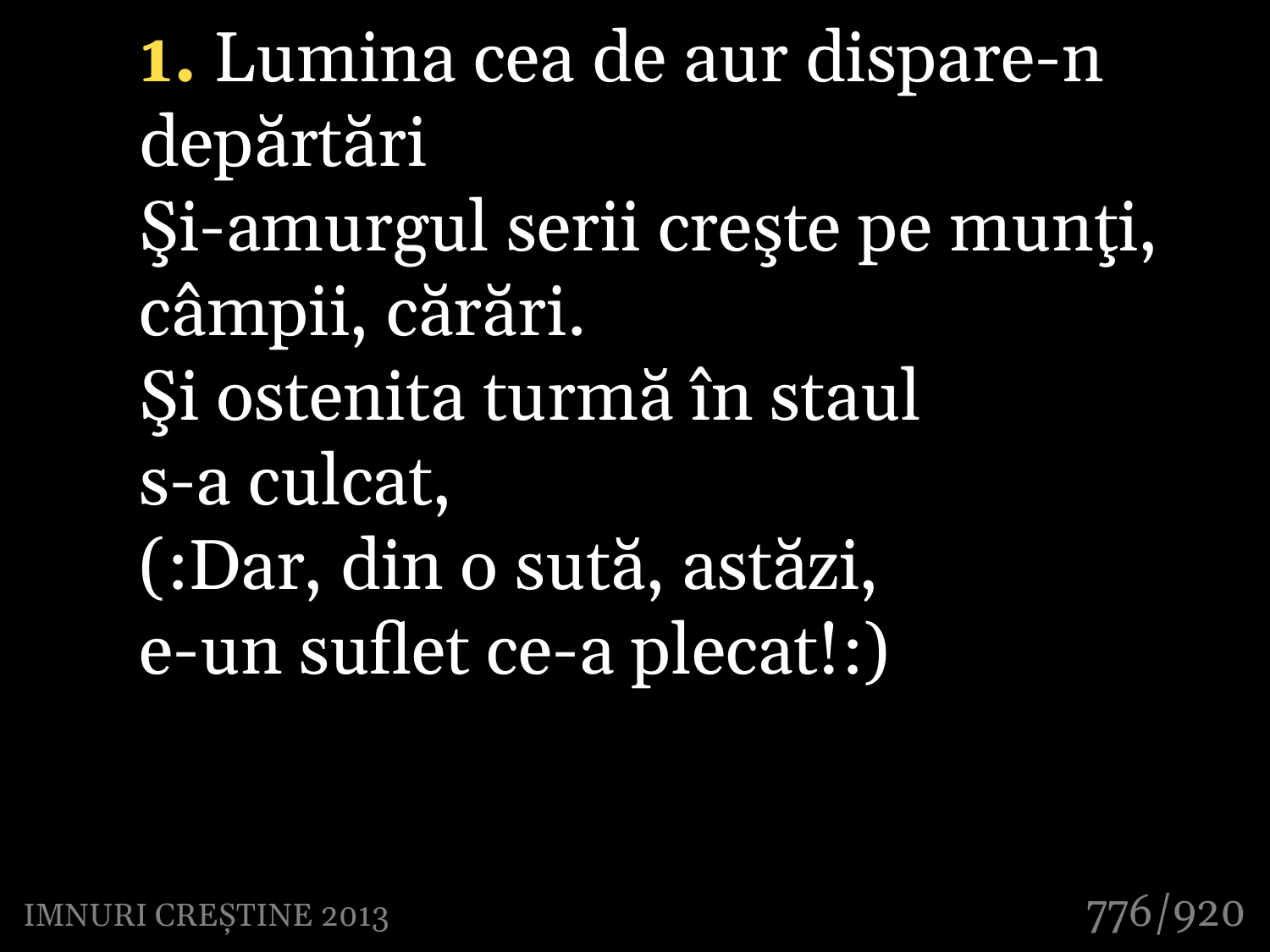

1. Lumina cea de aur dispare-n depărtări
Şi-amurgul serii creşte pe munţi, câmpii, cărări.
Şi ostenita turmă în staul
s-a culcat,
(:Dar, din o sută, astăzi,
e-un suflet ce-a plecat!:)
776/920
IMNURI CREȘTINE 2013